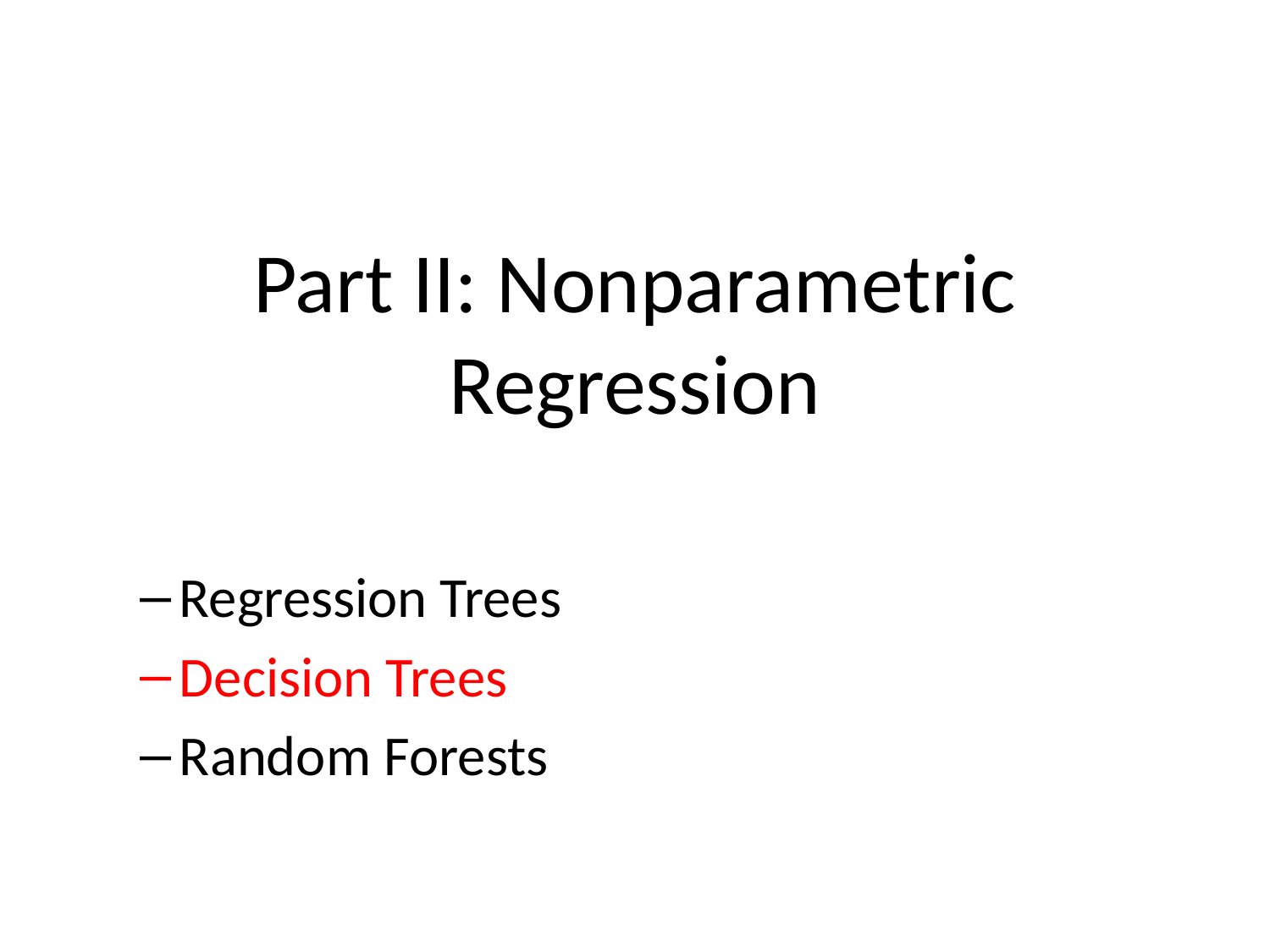

#
Part II: Nonparametric Regression

Regression Trees
Decision Trees
Random Forests